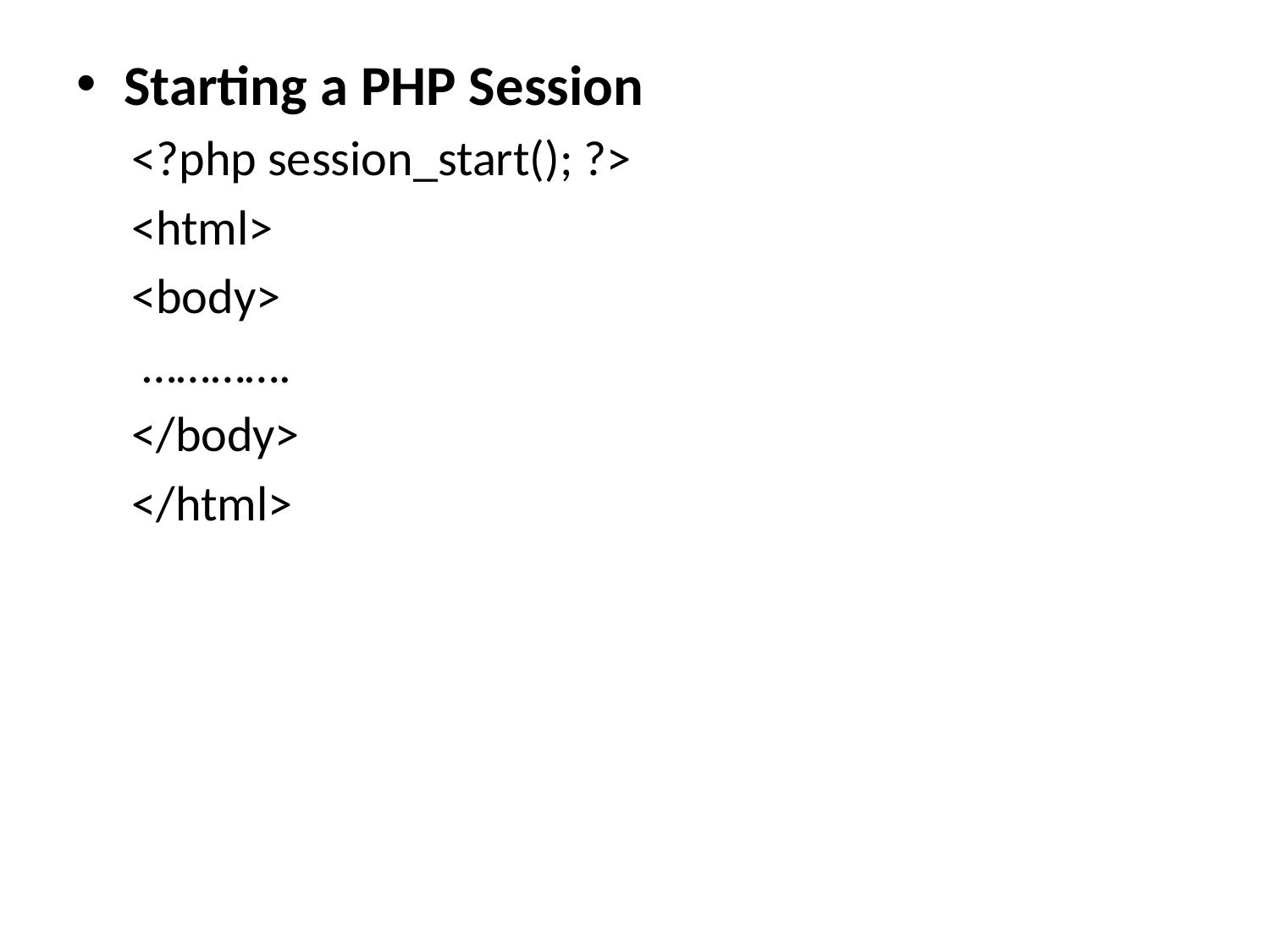

Starting a PHP Session
<?php session_start(); ?>
<html>
<body>
 ………….
</body>
</html>